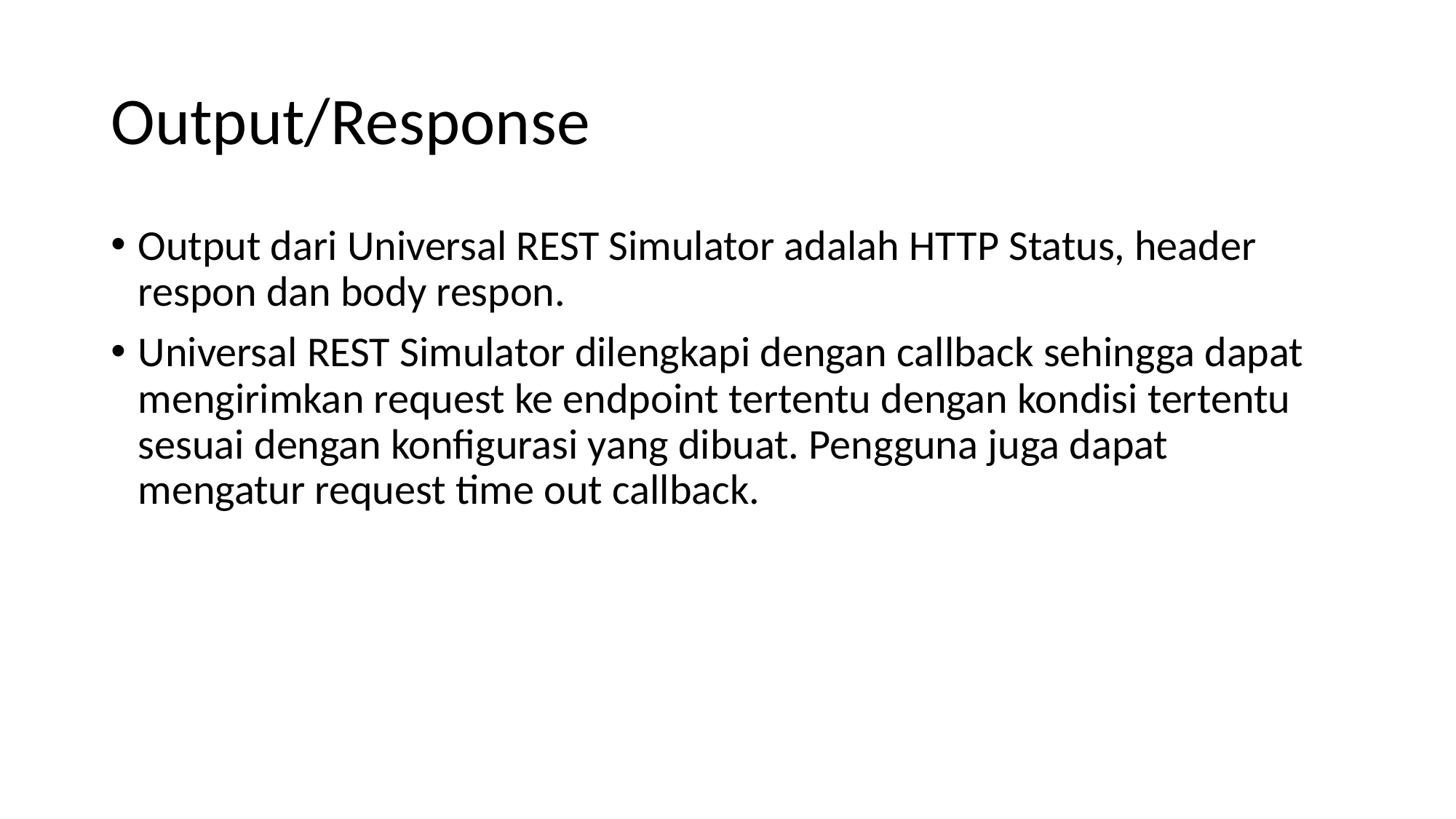

# Output/Response
Output dari Universal REST Simulator adalah HTTP Status, header respon dan body respon.
Universal REST Simulator dilengkapi dengan callback sehingga dapat mengirimkan request ke endpoint tertentu dengan kondisi tertentu sesuai dengan konfigurasi yang dibuat. Pengguna juga dapat mengatur request time out callback.